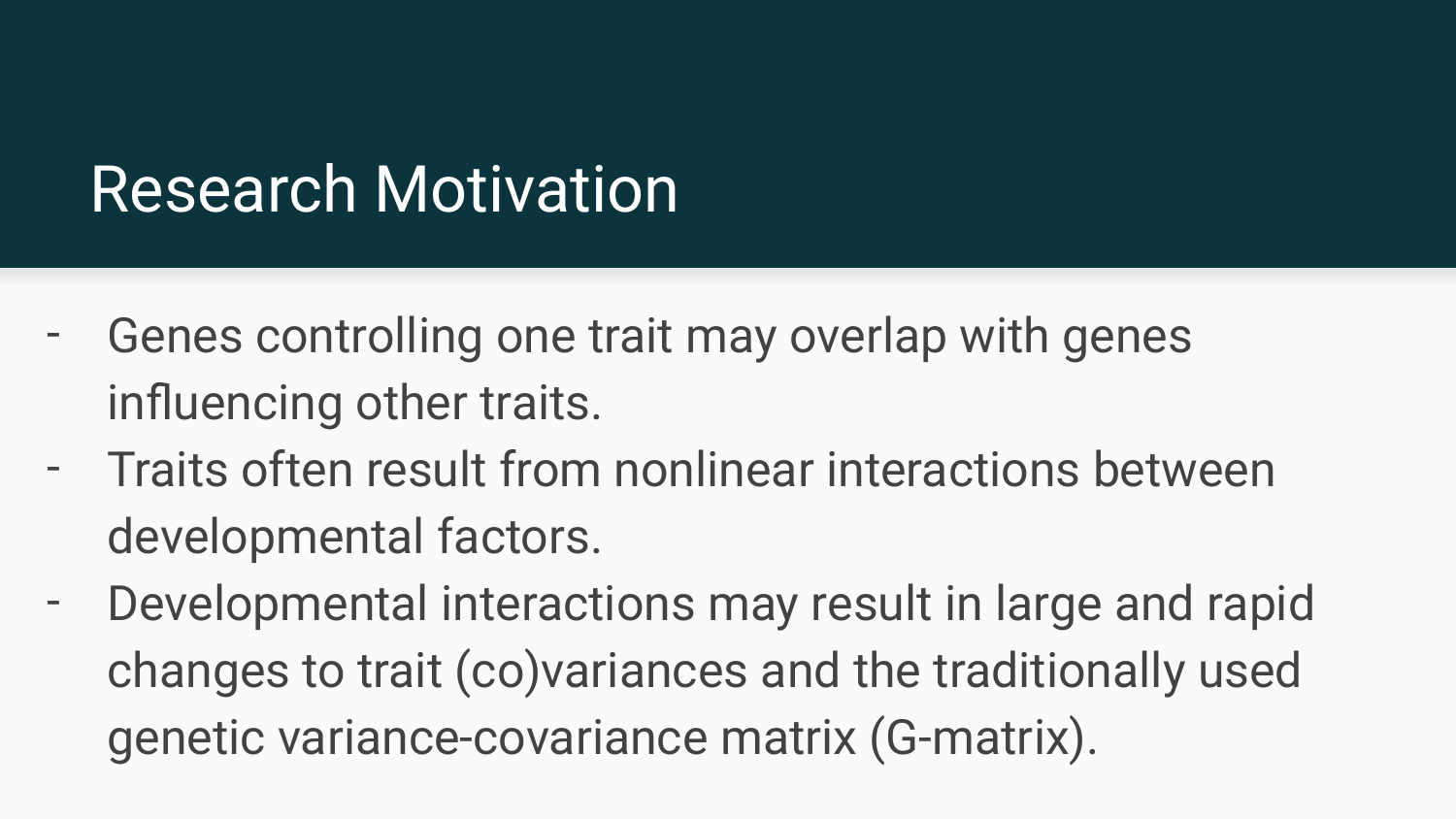

# Research Motivation
Genes controlling one trait may overlap with genes influencing other traits.
Traits often result from nonlinear interactions between developmental factors.
Developmental interactions may result in large and rapid changes to trait (co)variances and the traditionally used genetic variance-covariance matrix (G-matrix).